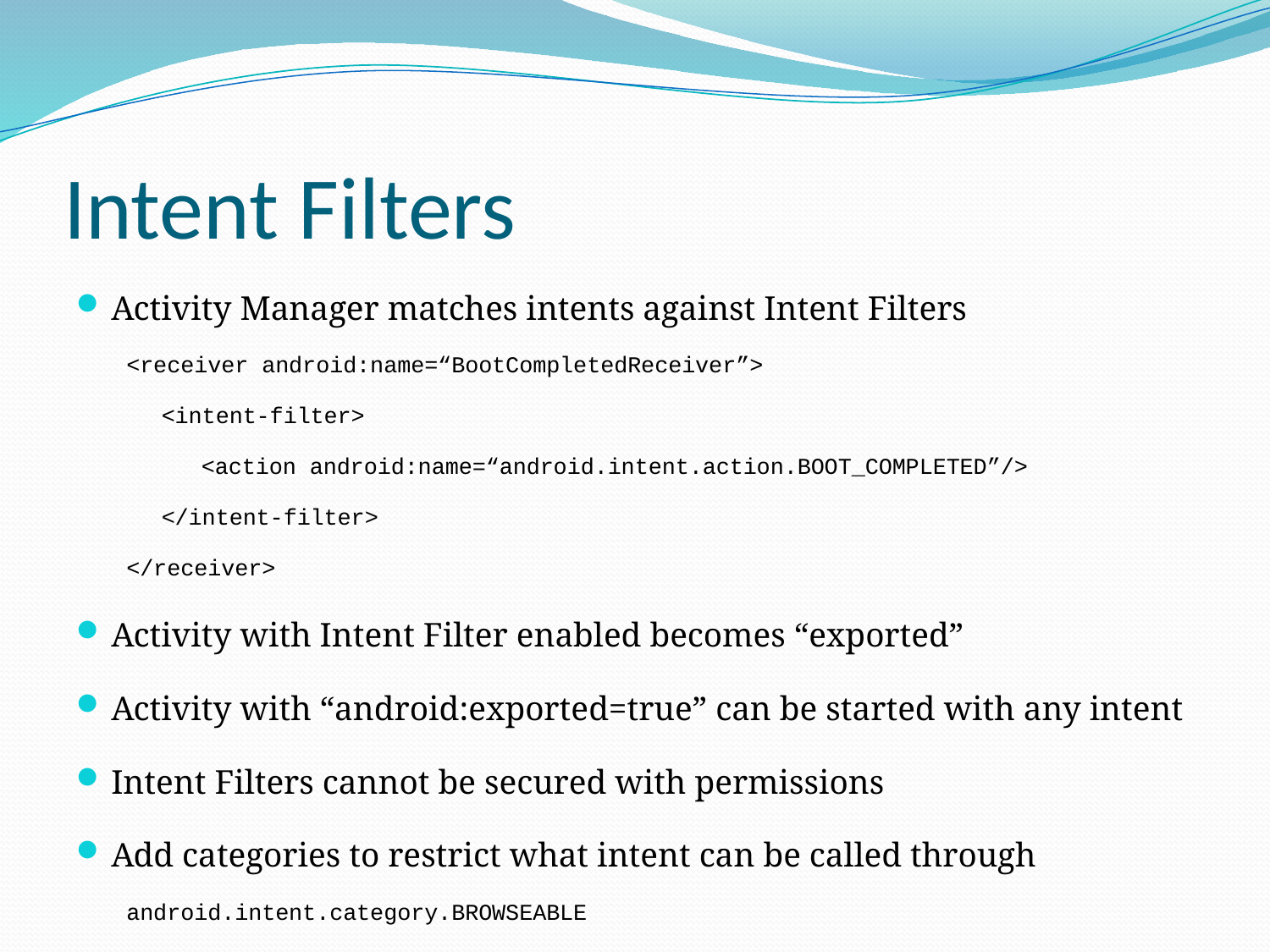

# Intent Filters
Activity Manager matches intents against Intent Filters
<receiver android:name=“BootCompletedReceiver”>
<intent-filter>
<action android:name=“android.intent.action.BOOT_COMPLETED”/>
</intent-filter>
</receiver>
Activity with Intent Filter enabled becomes “exported”
Activity with “android:exported=true” can be started with any intent
Intent Filters cannot be secured with permissions
Add categories to restrict what intent can be called through
android.intent.category.BROWSEABLE